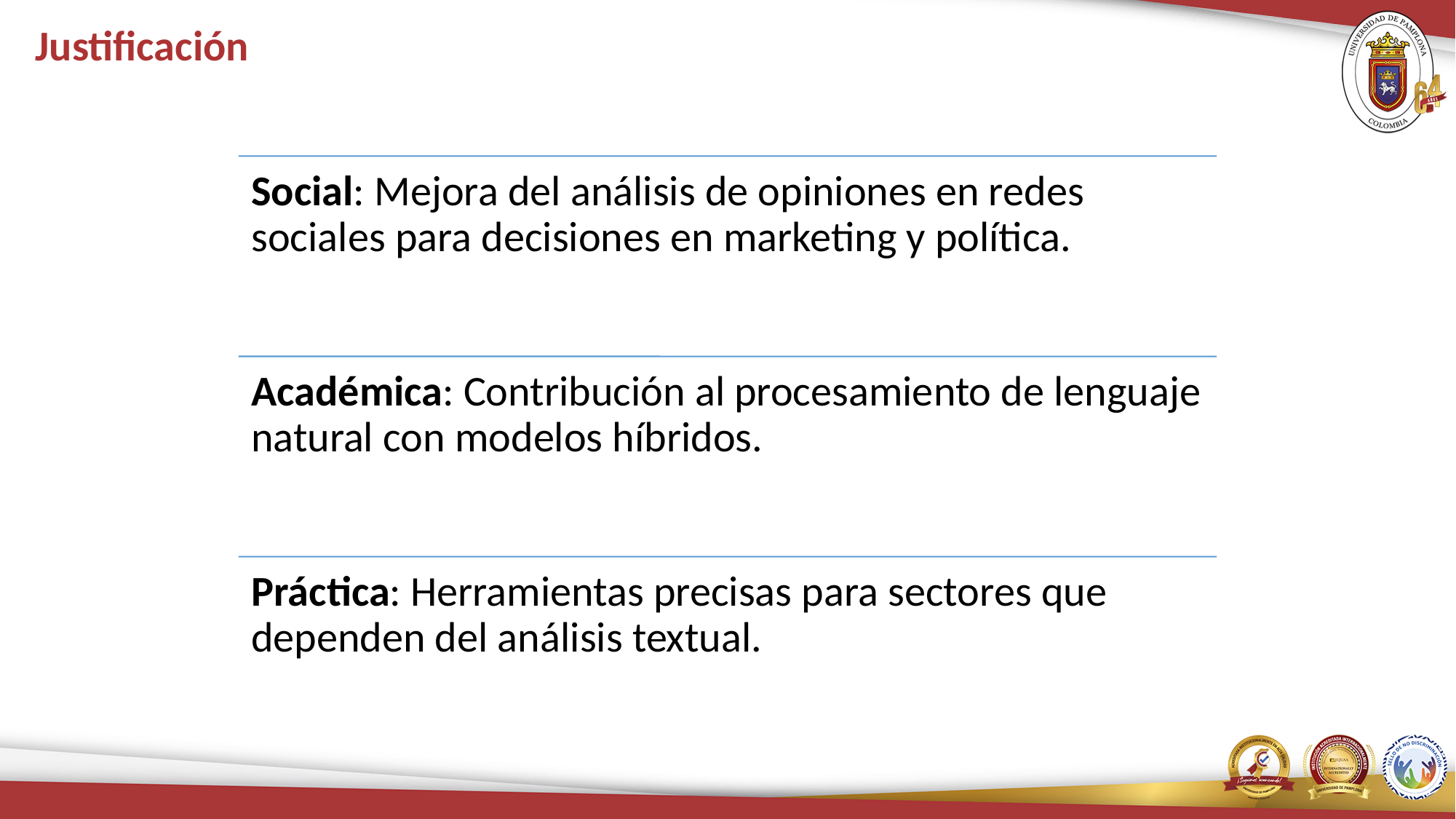

# Justificación
Social: Mejora del análisis de opiniones en redes sociales para decisiones en marketing y política.
Académica: Contribución al procesamiento de lenguaje natural con modelos híbridos.
Práctica: Herramientas precisas para sectores que dependen del análisis textual.